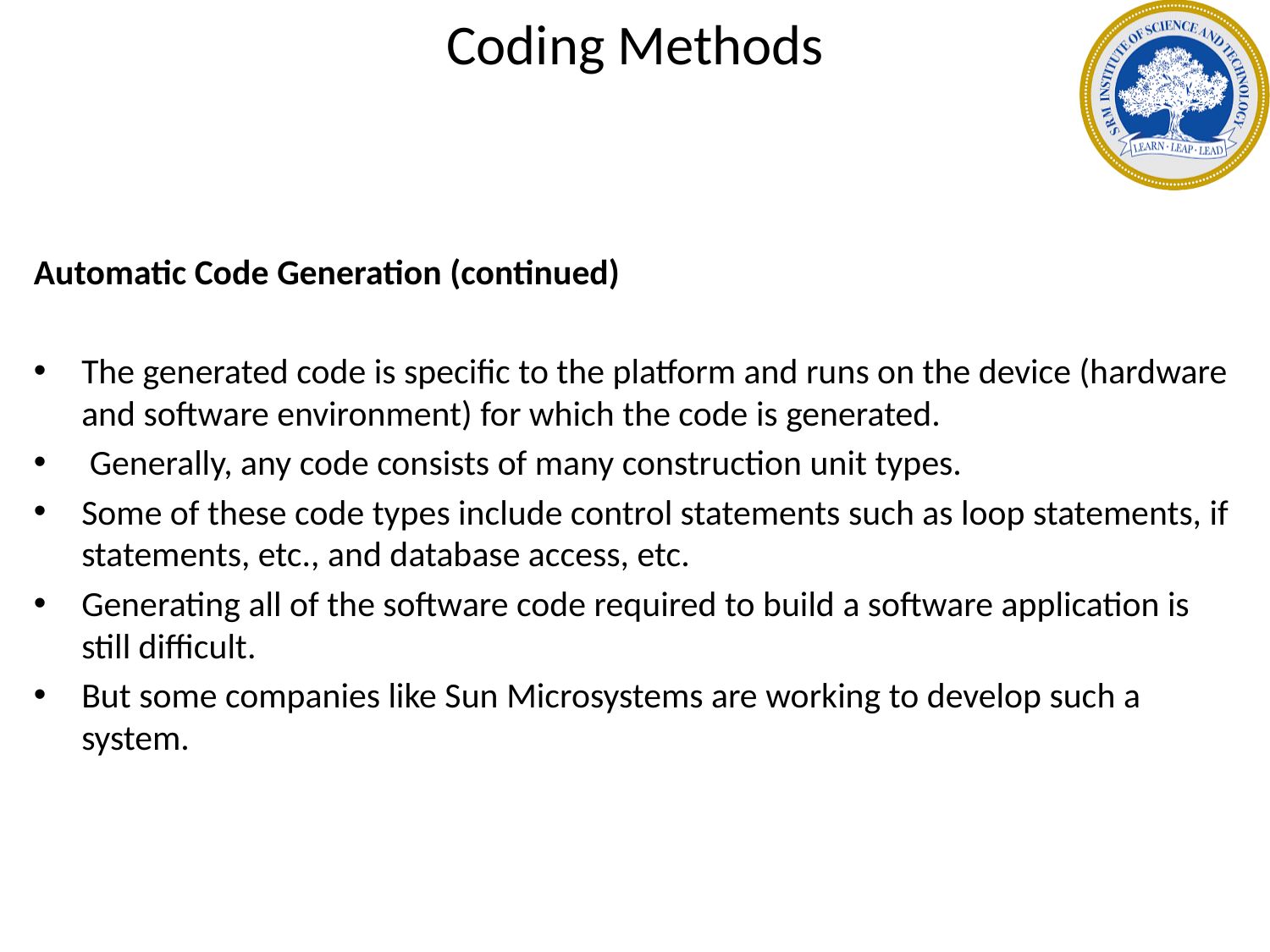

# Coding Methods
Automatic Code Generation (continued)

The generated code is specific to the platform and runs on the device (hardware and software environment) for which the code is generated.
 Generally, any code consists of many construction unit types.
Some of these code types include control statements such as loop statements, if statements, etc., and database access, etc.
Generating all of the software code required to build a software application is still difficult.
But some companies like Sun Microsystems are working to develop such a system.